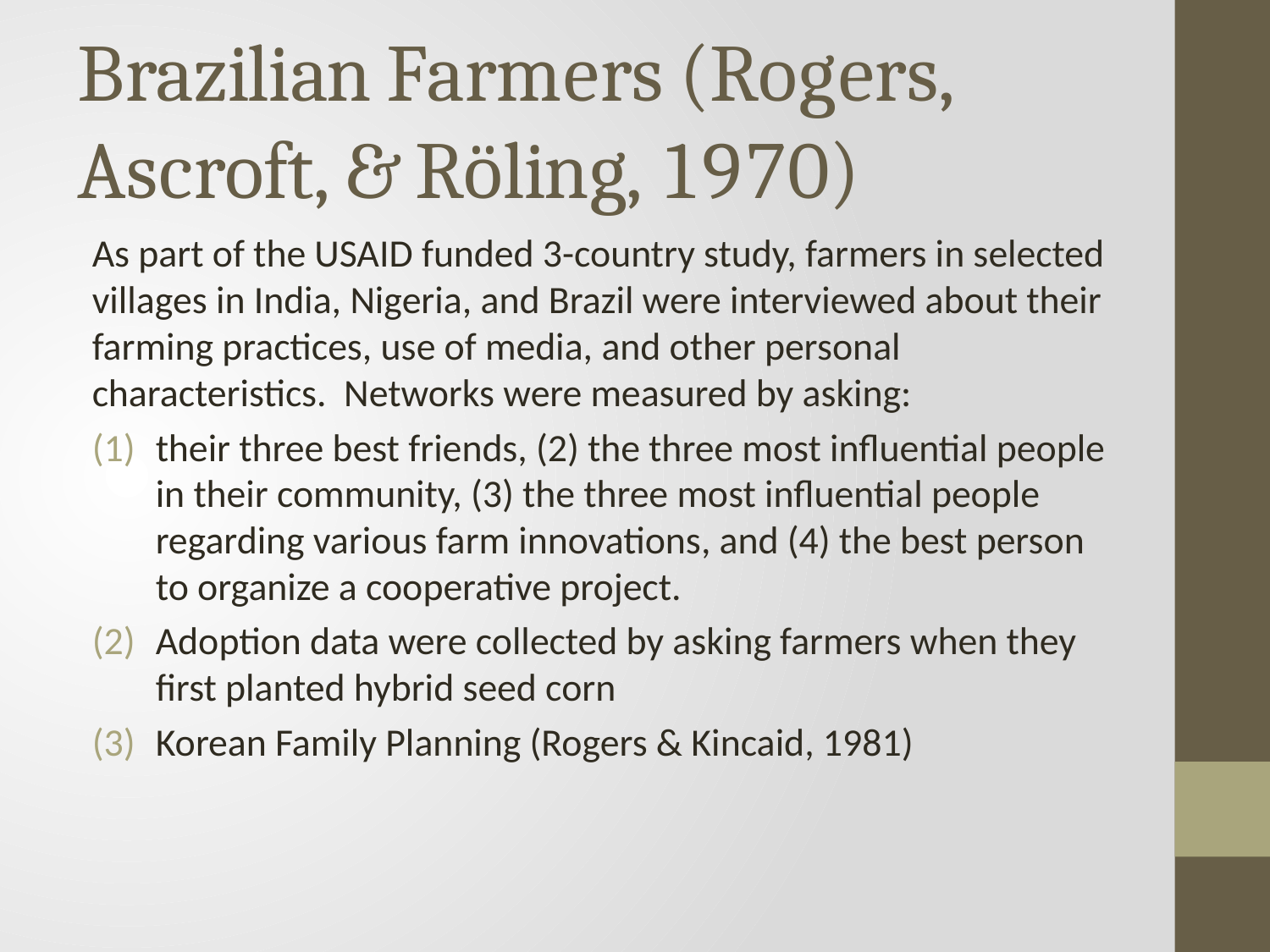

# Brazilian Farmers (Rogers, Ascroft, & Röling, 1970)
As part of the USAID funded 3-country study, farmers in selected villages in India, Nigeria, and Brazil were interviewed about their farming practices, use of media, and other personal characteristics.  Networks were measured by asking:
their three best friends, (2) the three most influential people in their community, (3) the three most influential people regarding various farm innovations, and (4) the best person to organize a cooperative project.
Adoption data were collected by asking farmers when they first planted hybrid seed corn
Korean Family Planning (Rogers & Kincaid, 1981)